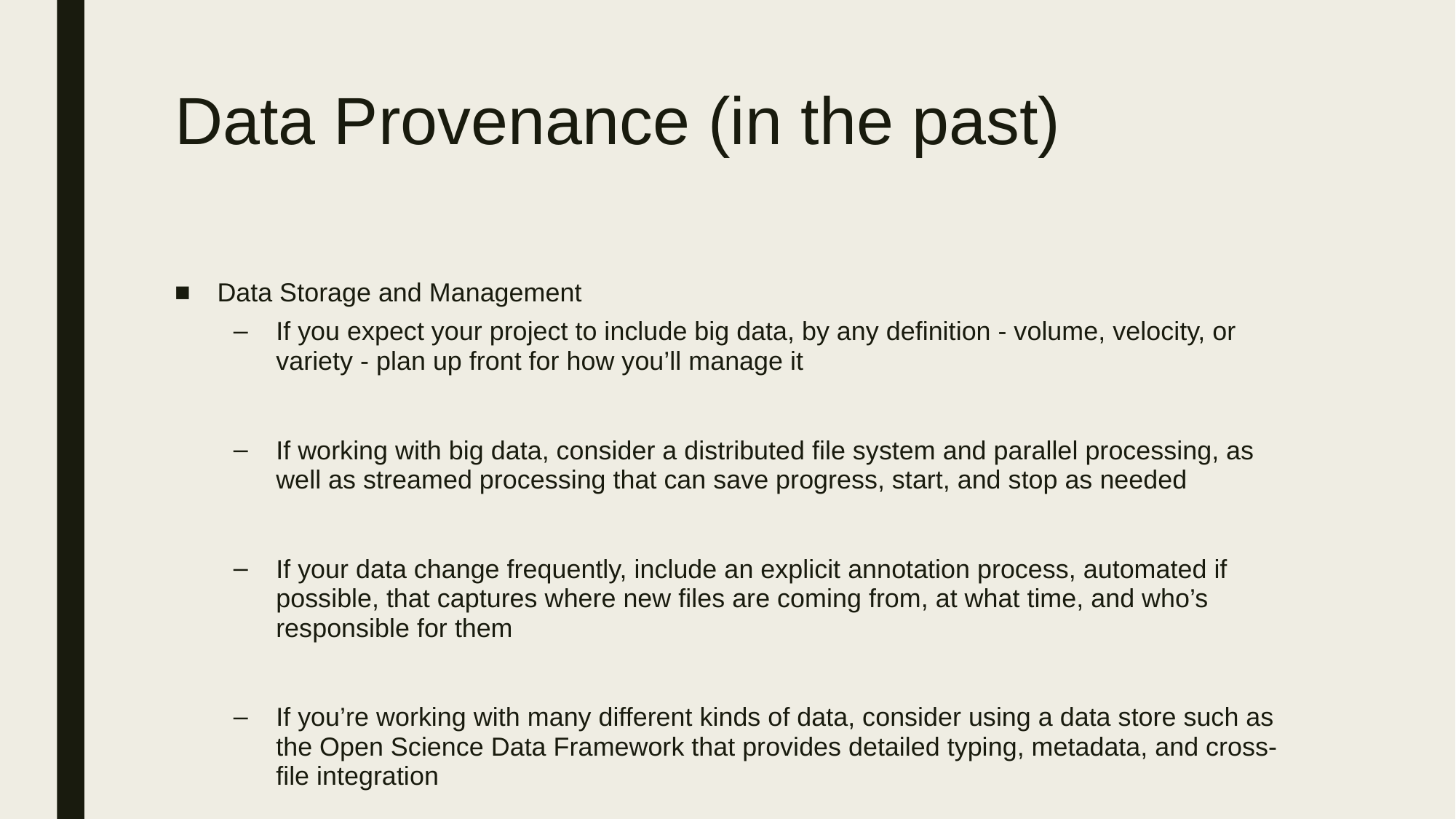

# Data Provenance (in the past)
Data Storage and Management
If you expect your project to include big data, by any definition - volume, velocity, or variety - plan up front for how you’ll manage it

If working with big data, consider a distributed file system and parallel processing, as well as streamed processing that can save progress, start, and stop as needed

If your data change frequently, include an explicit annotation process, automated if possible, that captures where new files are coming from, at what time, and who’s responsible for them

If you’re working with many different kinds of data, consider using a data store such as the Open Science Data Framework that provides detailed typing, metadata, and cross-file integration